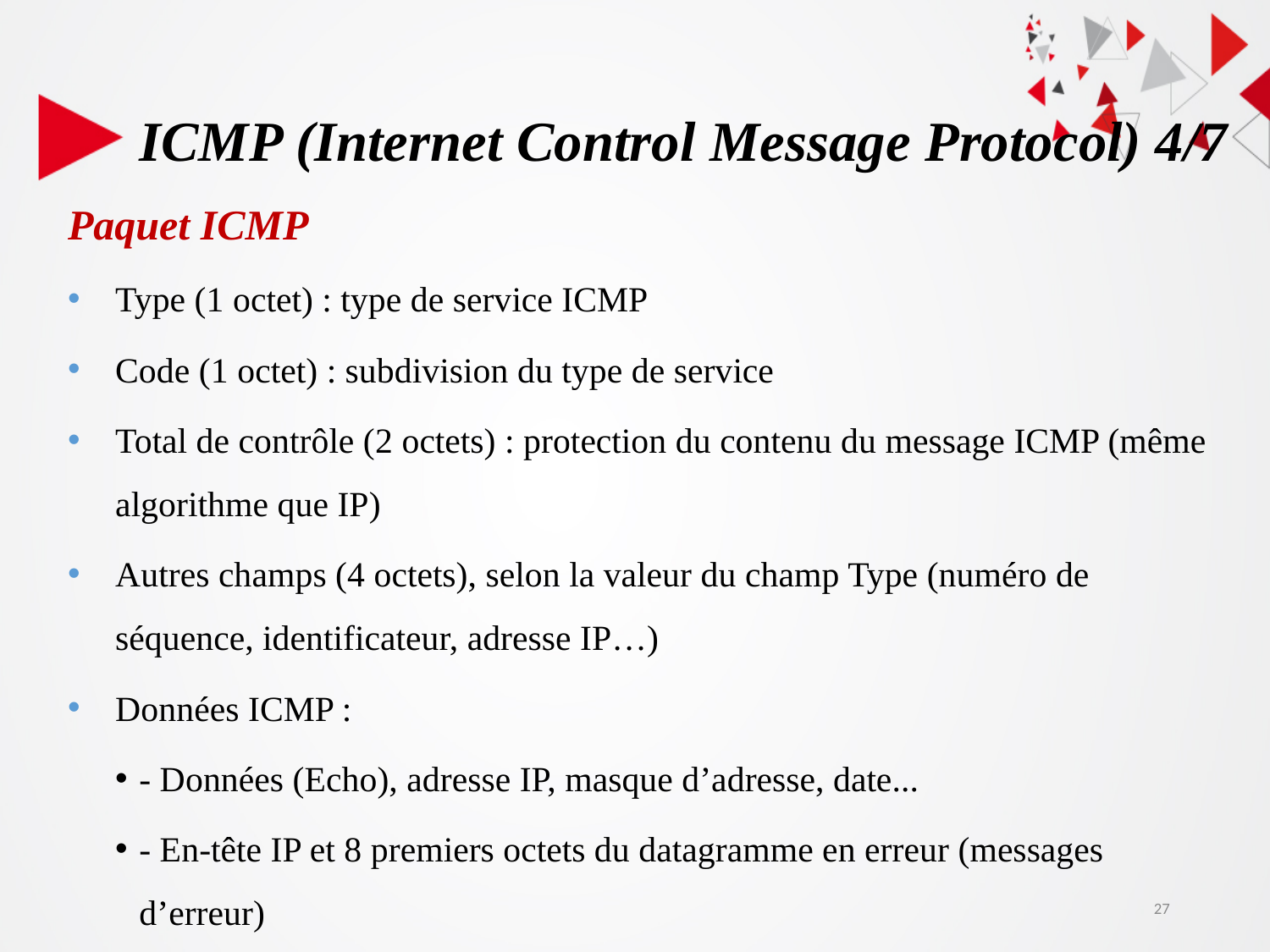

# ICMP (Internet Control Message Protocol) 4/7
Paquet ICMP
Type (1 octet) : type de service ICMP
Code (1 octet) : subdivision du type de service
Total de contrôle (2 octets) : protection du contenu du message ICMP (même algorithme que IP)
Autres champs (4 octets), selon la valeur du champ Type (numéro de séquence, identificateur, adresse IP…)
Données ICMP :
- Données (Echo), adresse IP, masque d’adresse, date...
- En-tête IP et 8 premiers octets du datagramme en erreur (messages d’erreur)
27